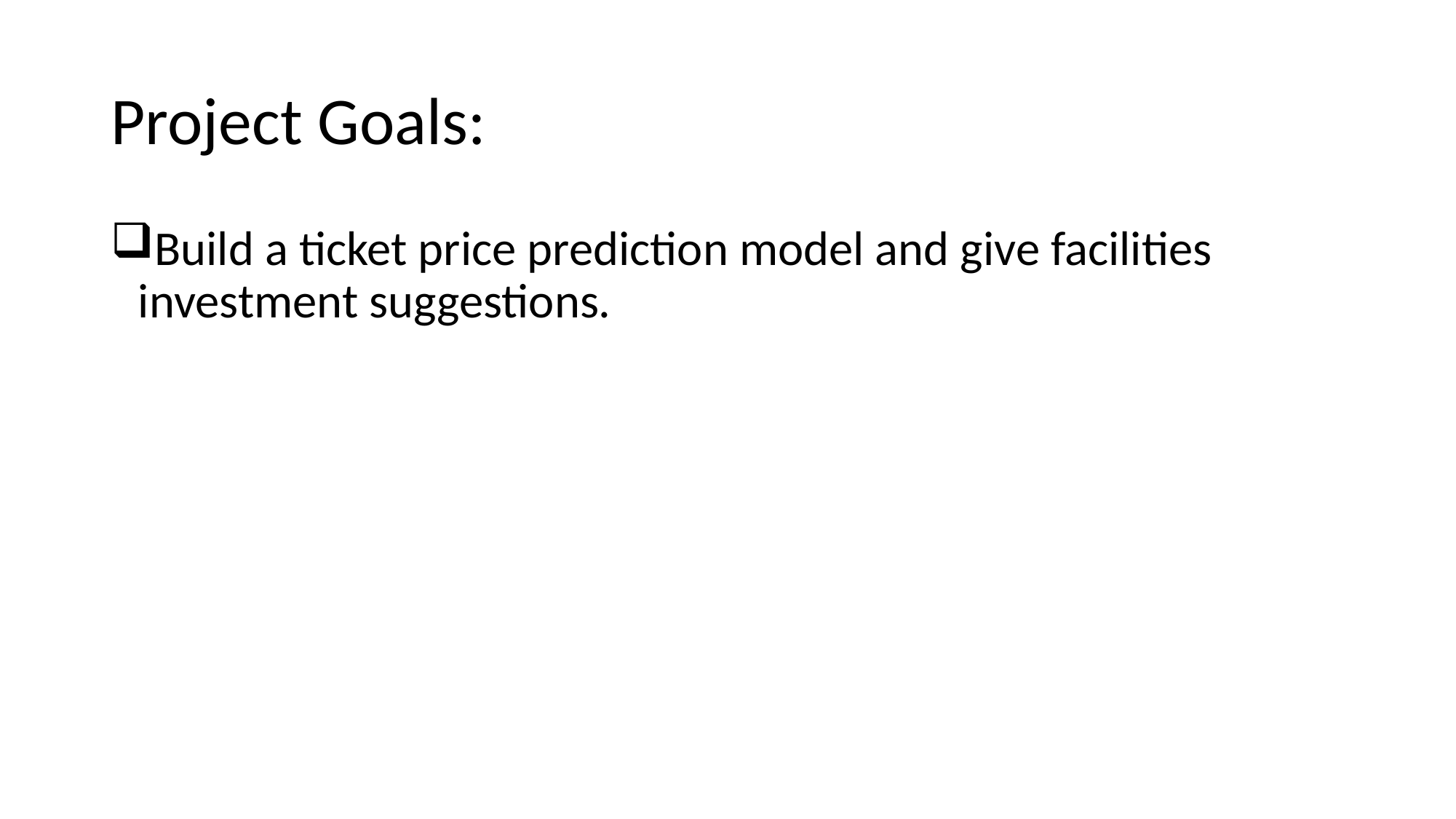

# Project Goals:
Build a ticket price prediction model and give facilities investment suggestions.